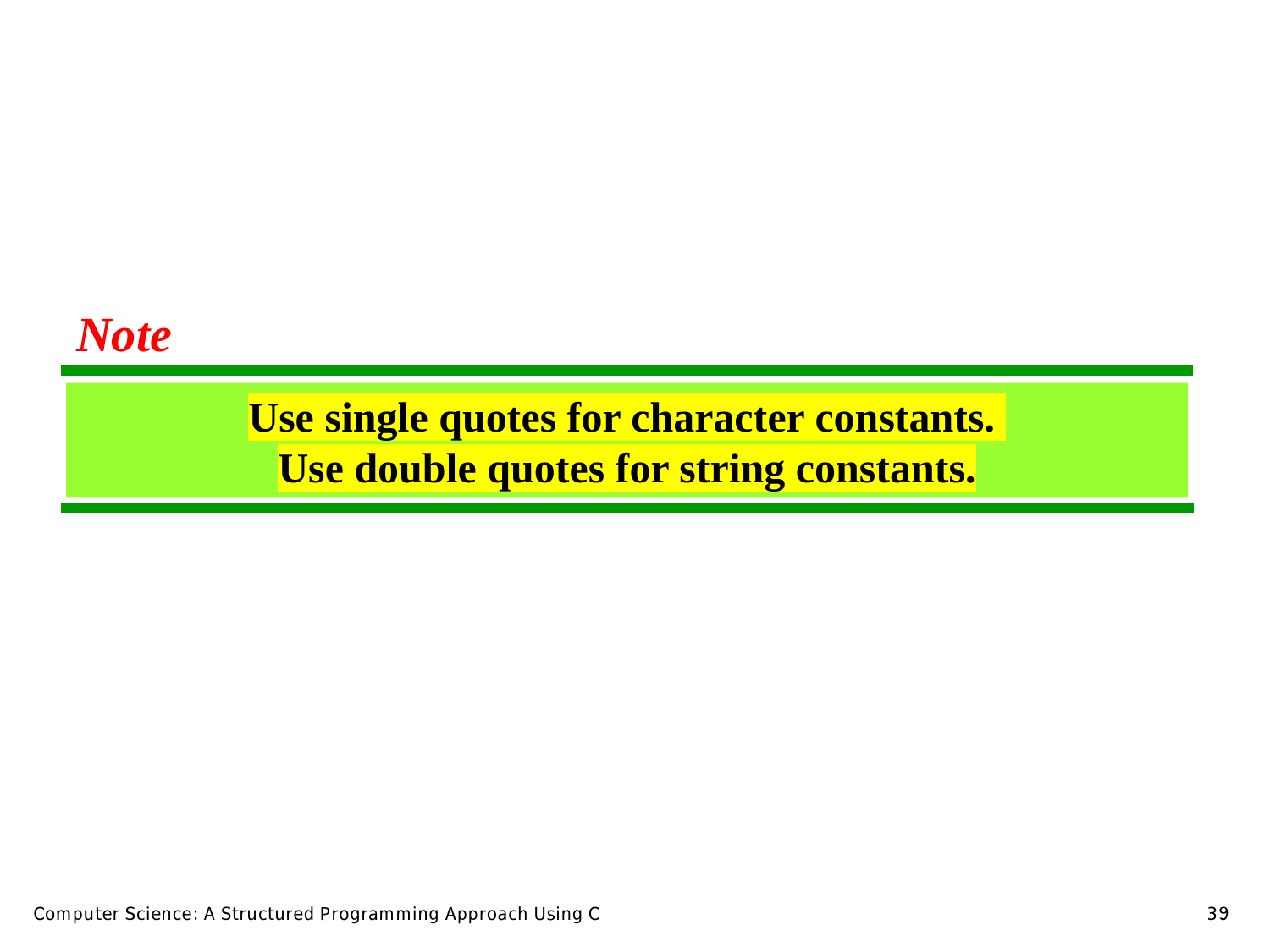

Note
Use single quotes for character constants.
Use double quotes for string constants.
Computer Science: A Structured Programming Approach Using C
39